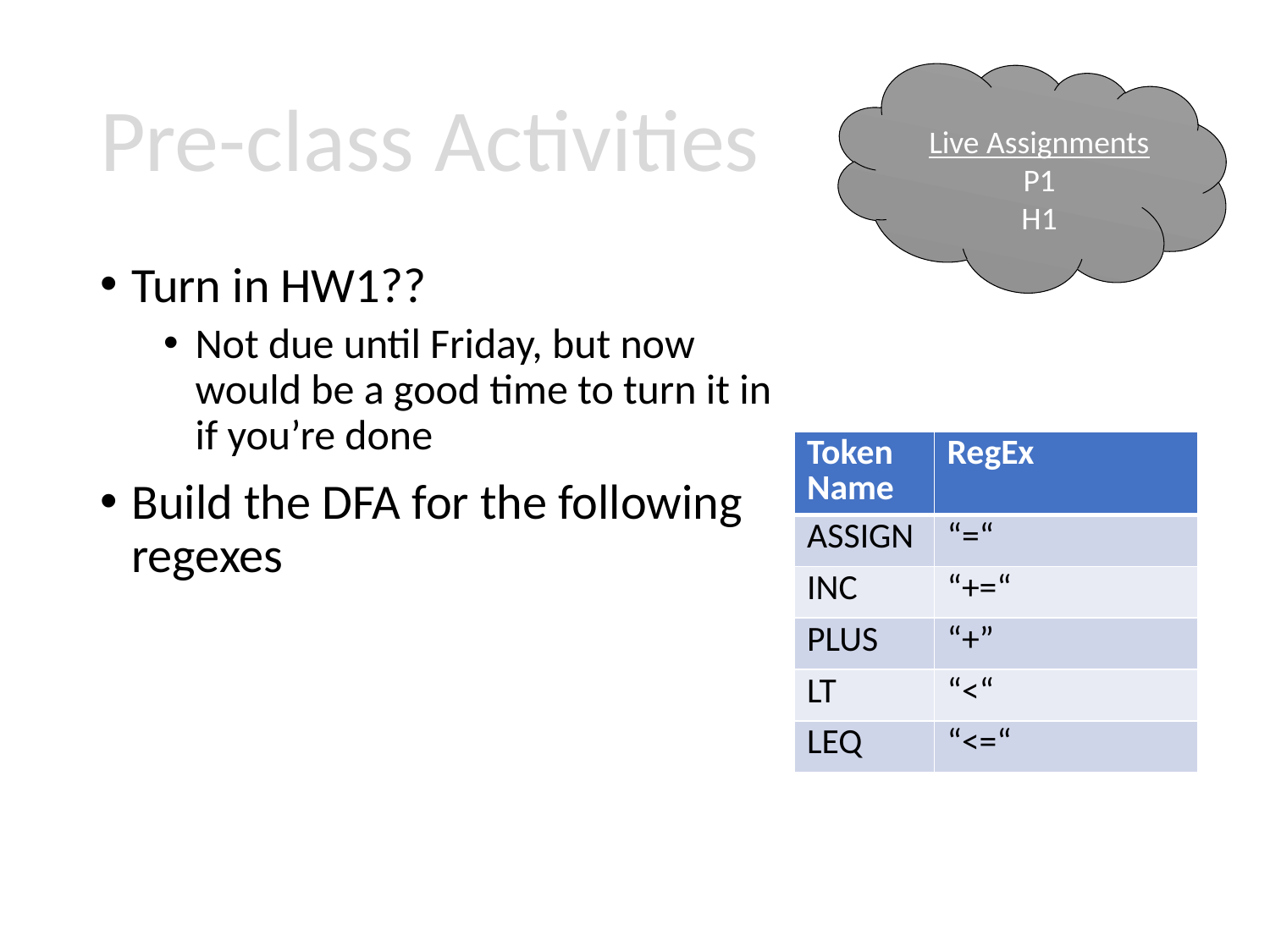

# Pre-class Activities

Live Assignments
P1
H1
Turn in HW1??
Not due until Friday, but now would be a good time to turn it in if you’re done
Build the DFA for the following regexes
| Token Name | RegEx |
| --- | --- |
| ASSIGN | “=“ |
| INC | “+=“ |
| PLUS | “+” |
| LT | “<“ |
| LEQ | “<=“ |